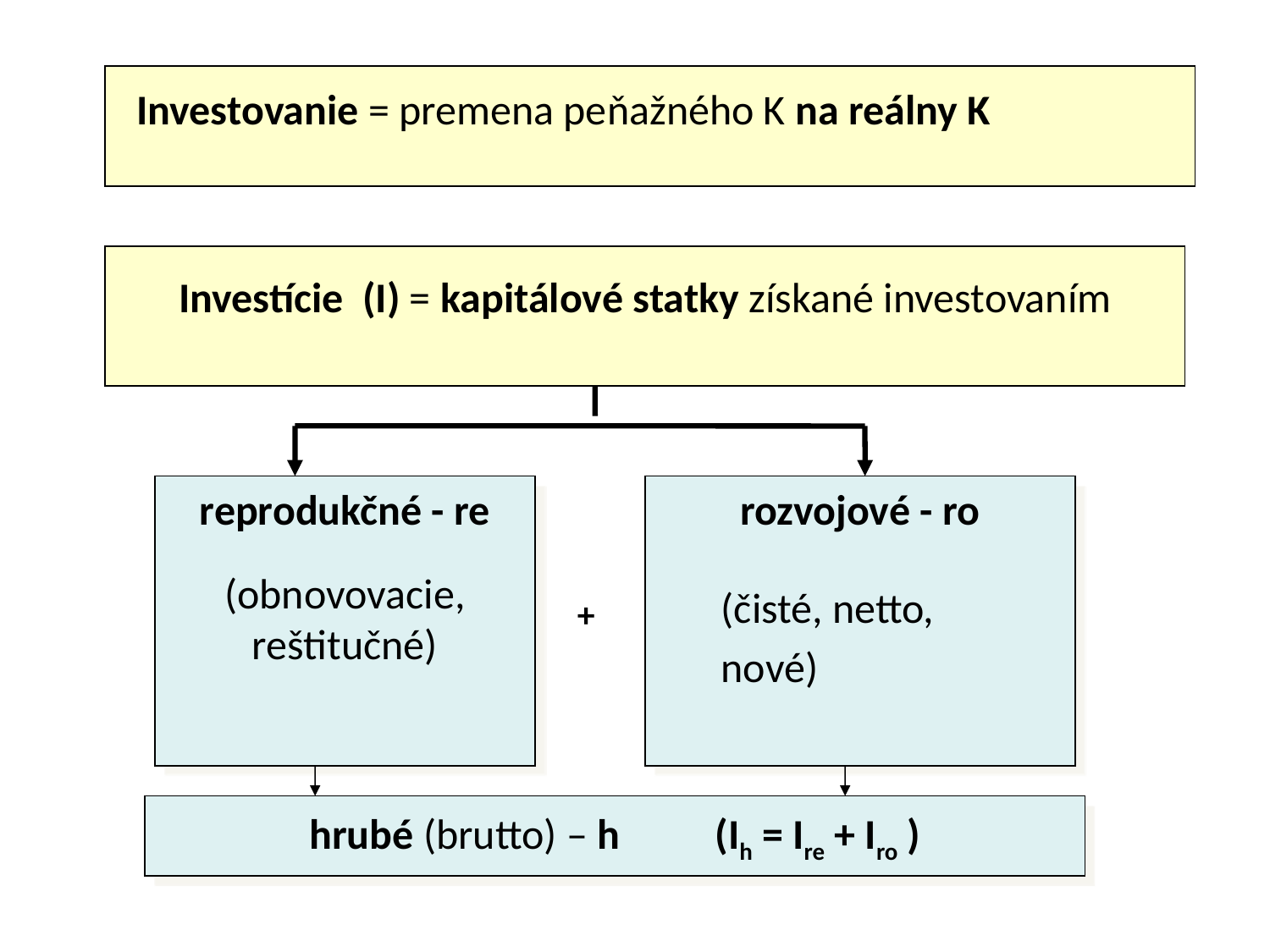

Investovanie = premena peňažného K na reálny K
Investície  (I) = kapitálové statky získané investovaním

reprodukčné - re

 (obnovovacie,
reštitučné)
  rozvojové - ro

(čisté, netto,
nové)

+

hrubé (brutto) – h          (Ih = Ire + Iro )